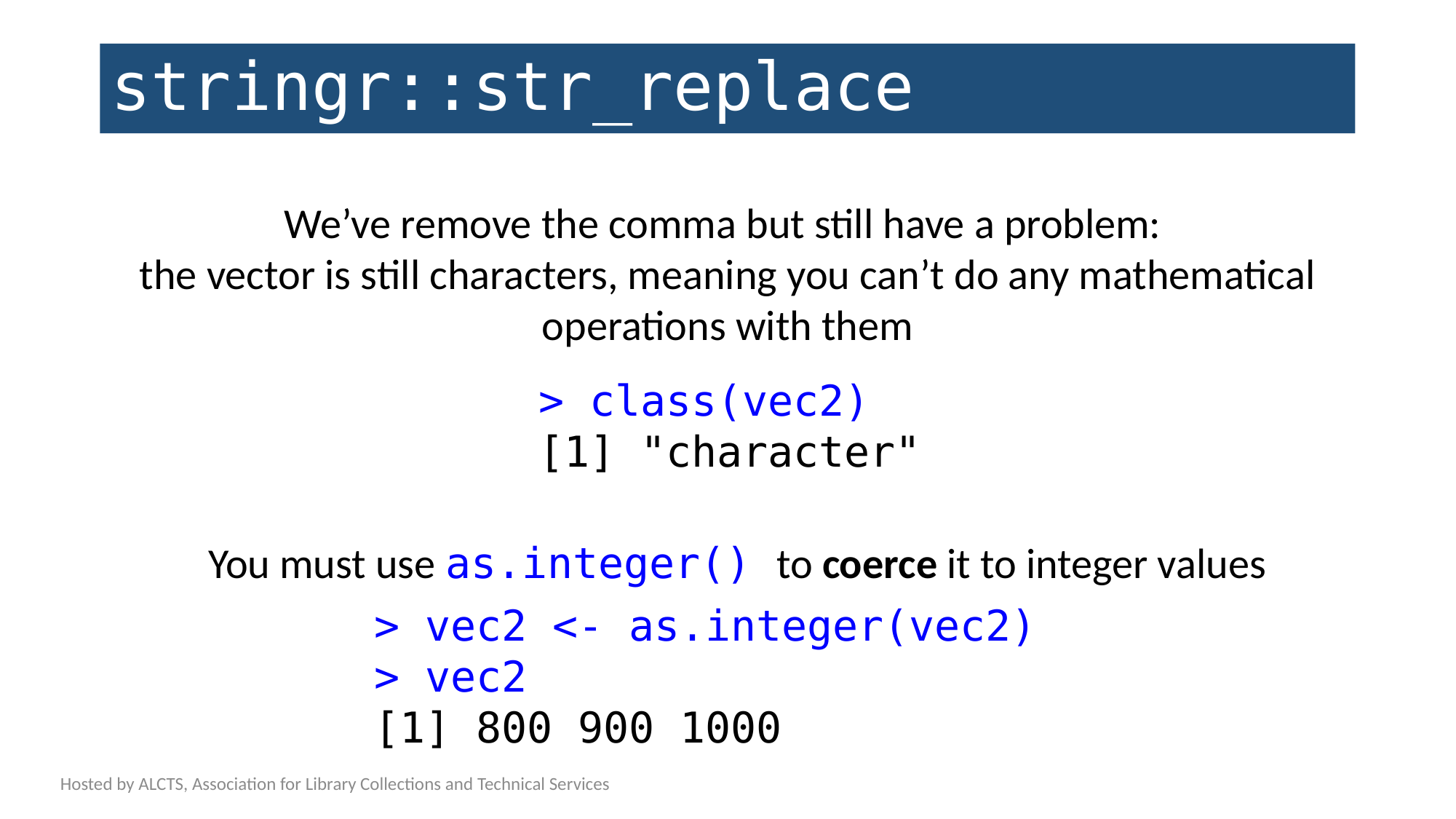

# stringr::str_replace
We’ve remove the comma but still have a problem:
the vector is still characters, meaning you can’t do any mathematical operations with them
> class(vec2)
[1] "character"
You must use as.integer() to coerce it to integer values
> vec2 <- as.integer(vec2)
> vec2
[1] 800 900 1000
Hosted by ALCTS, Association for Library Collections and Technical Services